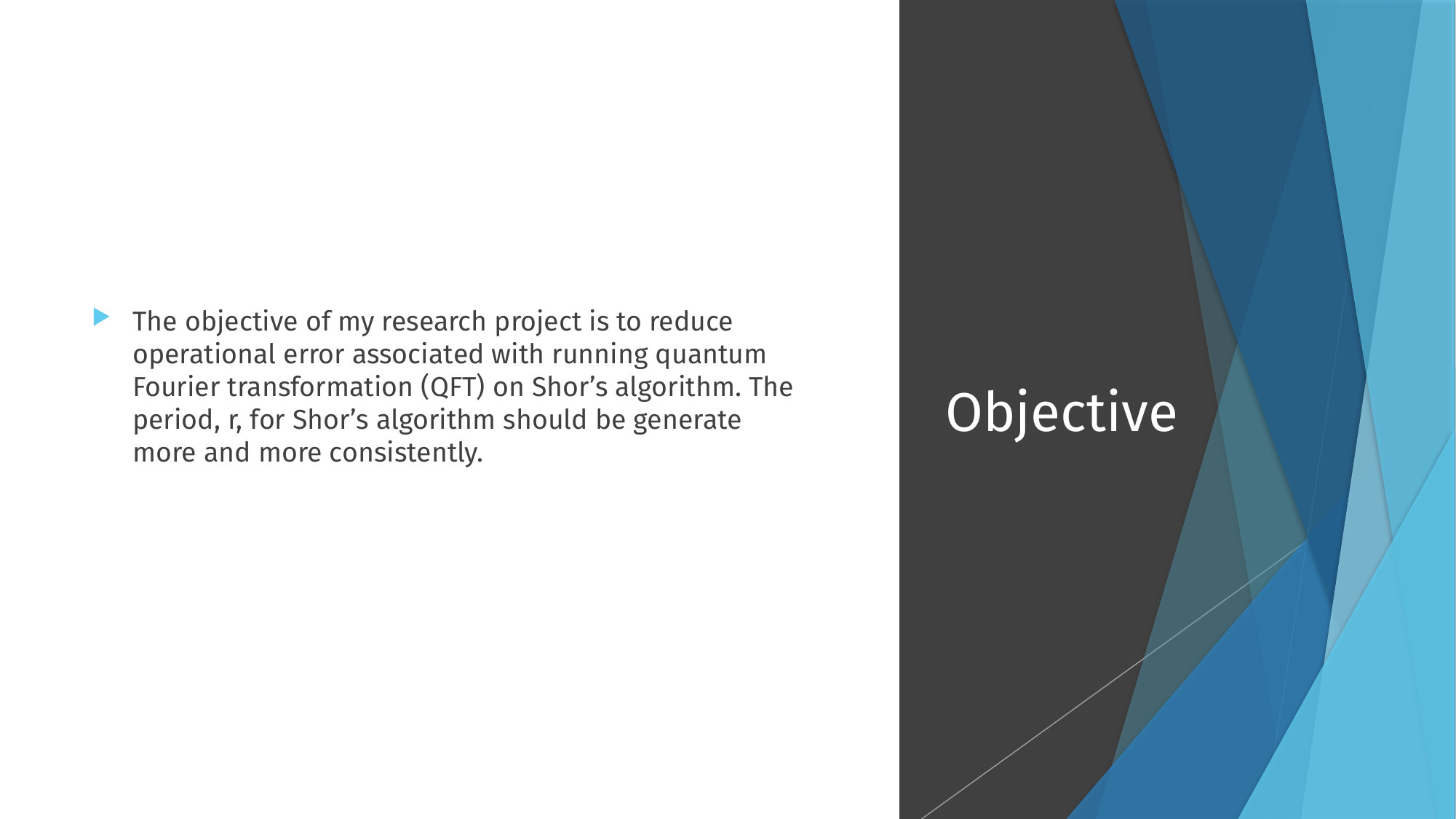

The objective of my research project is to reduce operational error associated with running quantum Fourier transformation (QFT) on Shor’s algorithm. The period, r, for Shor’s algorithm should be generate more and more consistently.

# Objective